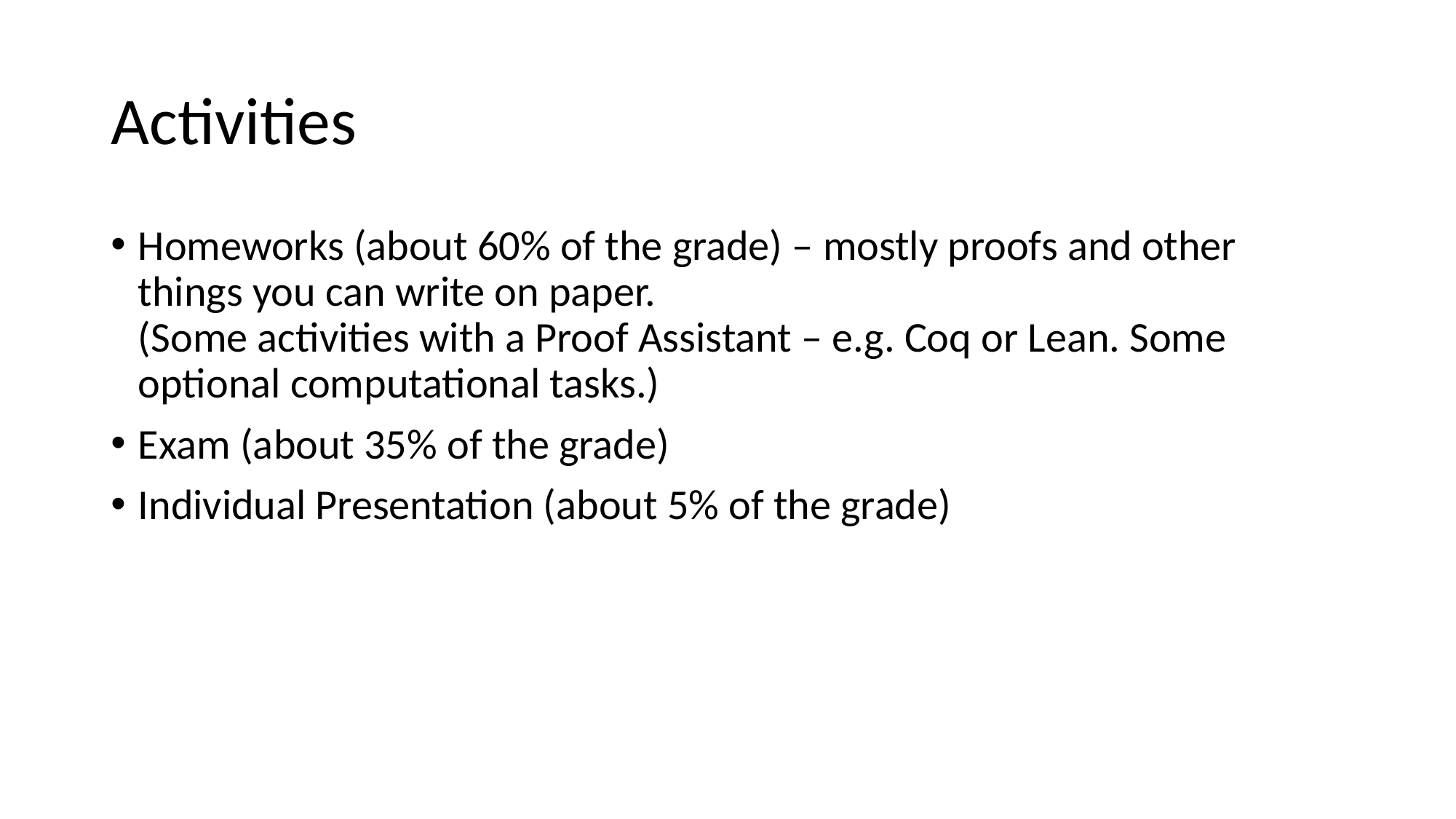

# Activities
Homeworks (about 60% of the grade) – mostly proofs and other things you can write on paper.
(Some activities with a Proof Assistant – e.g. Coq or Lean. Some optional computational tasks.)
Exam (about 35% of the grade)
Individual Presentation (about 5% of the grade)